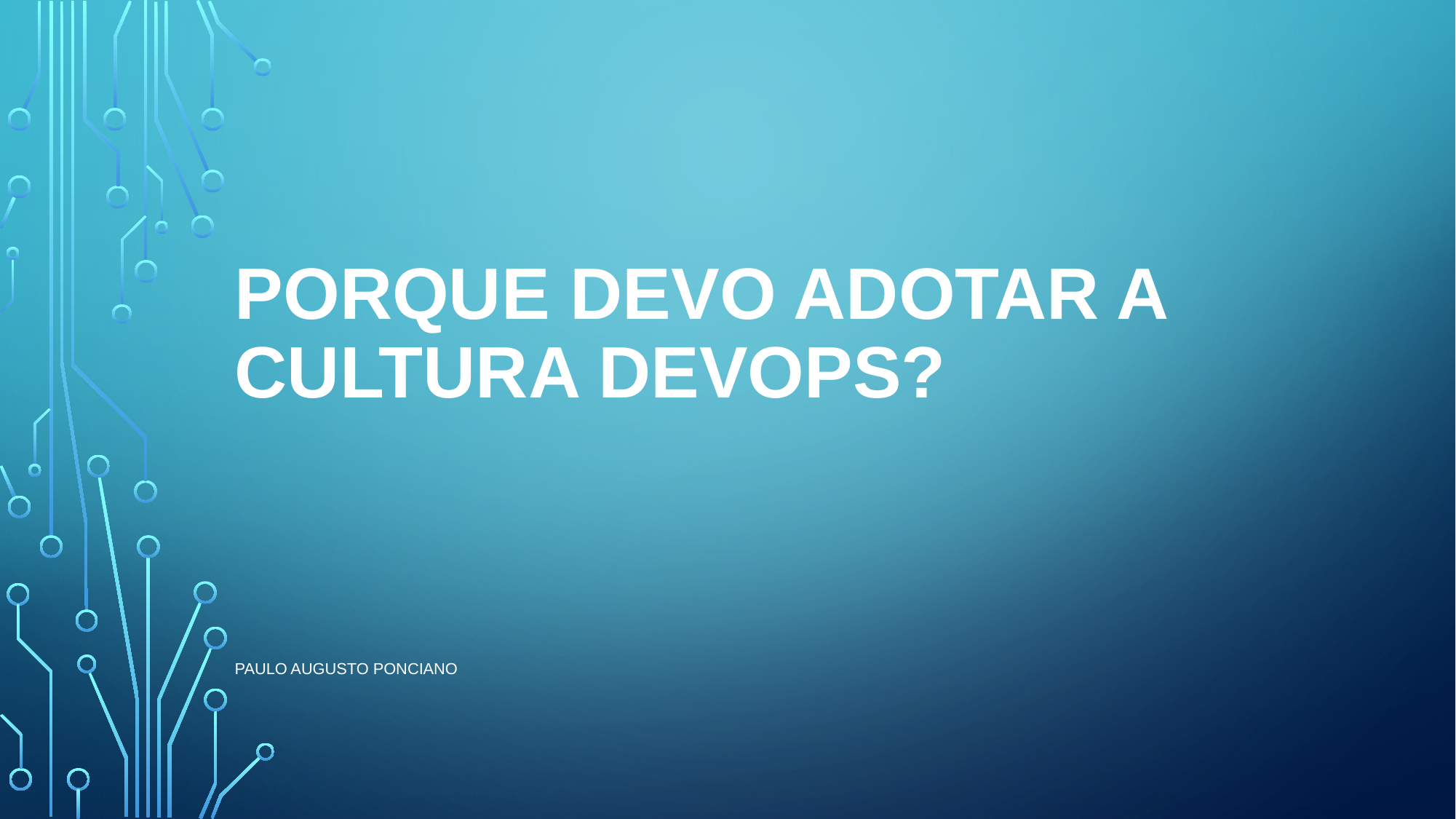

# Porque devo adotar a cultura devops?

Paulo Augusto ponciano